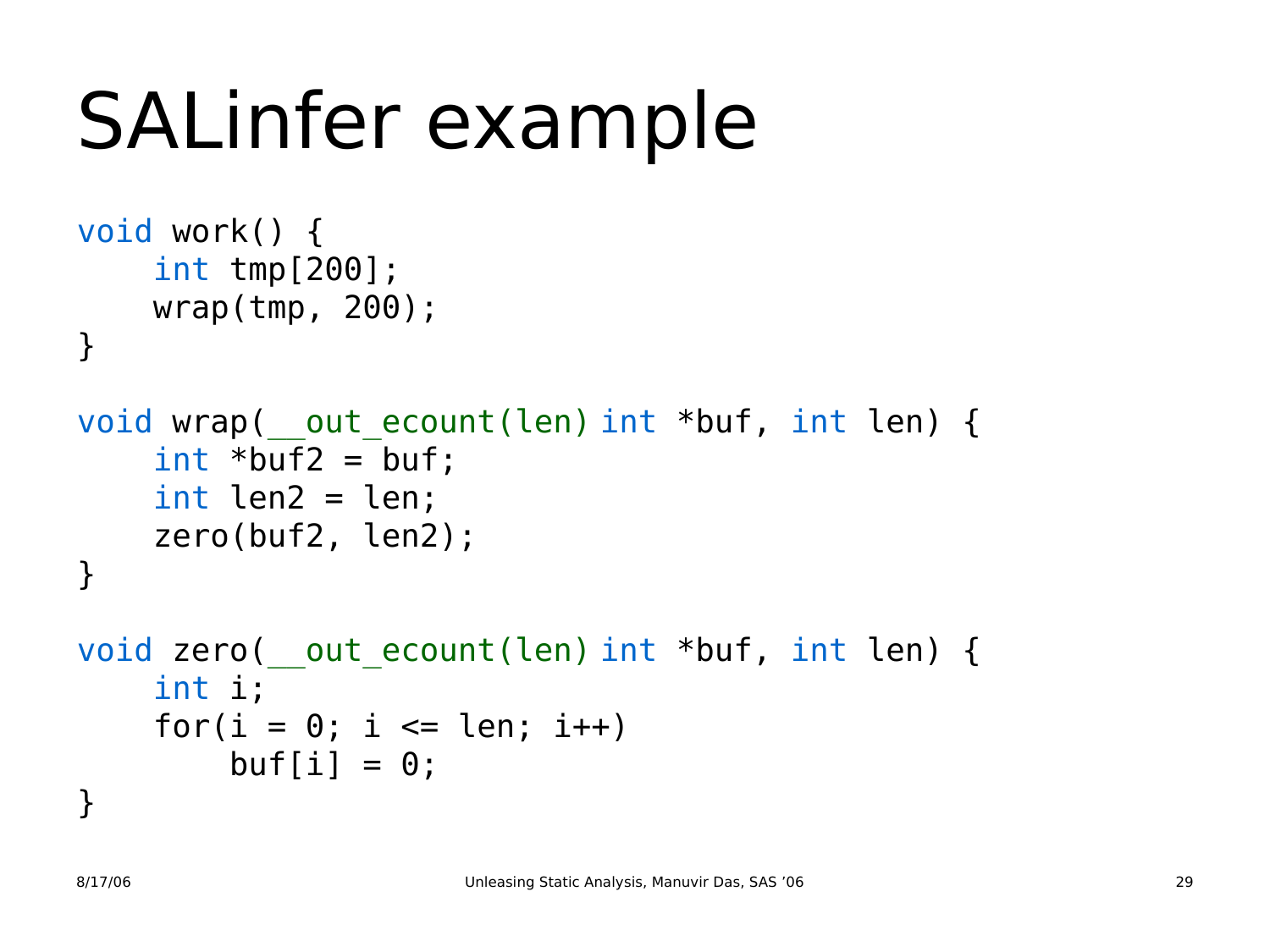

# SALinfer example
void work() {
    int tmp[200];
    wrap(tmp, 200);
}

void wrap(__out_ecount(len) int *buf, int len) {
    int *buf2 = buf;
    int len2 = len;
    zero(buf2, len2);
}

void zero(__out_ecount(len) int *buf, int len) {
    int i;
    for(i = 0; i <= len; i++)
        buf[i] = 0;
}
8/17/06
Unleasing Static Analysis, Manuvir Das, SAS ’06
29